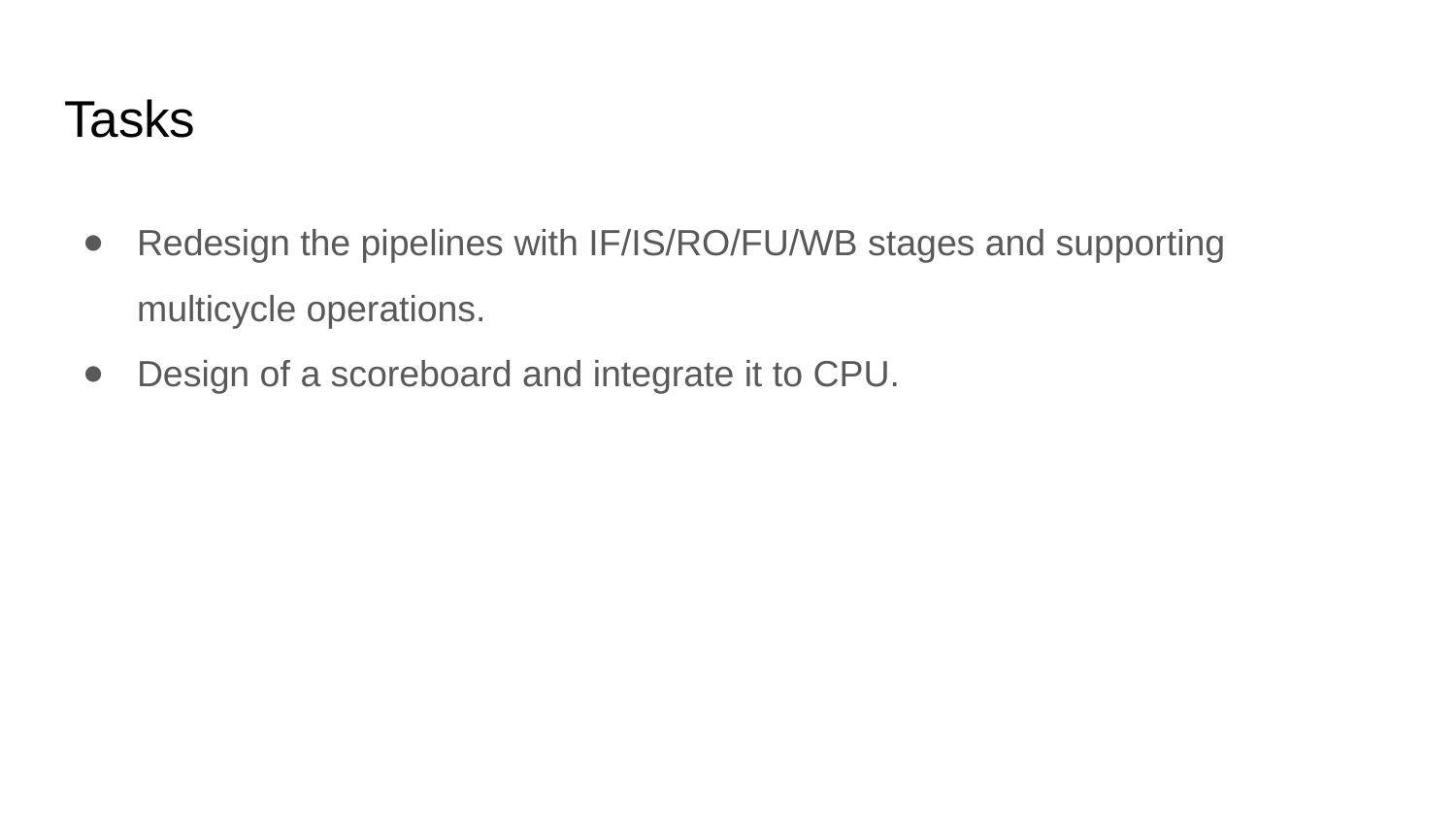

Tasks
Redesign the pipelines with IF/IS/RO/FU/WB stages and supporting multicycle operations.
Design of a scoreboard and integrate it to CPU.